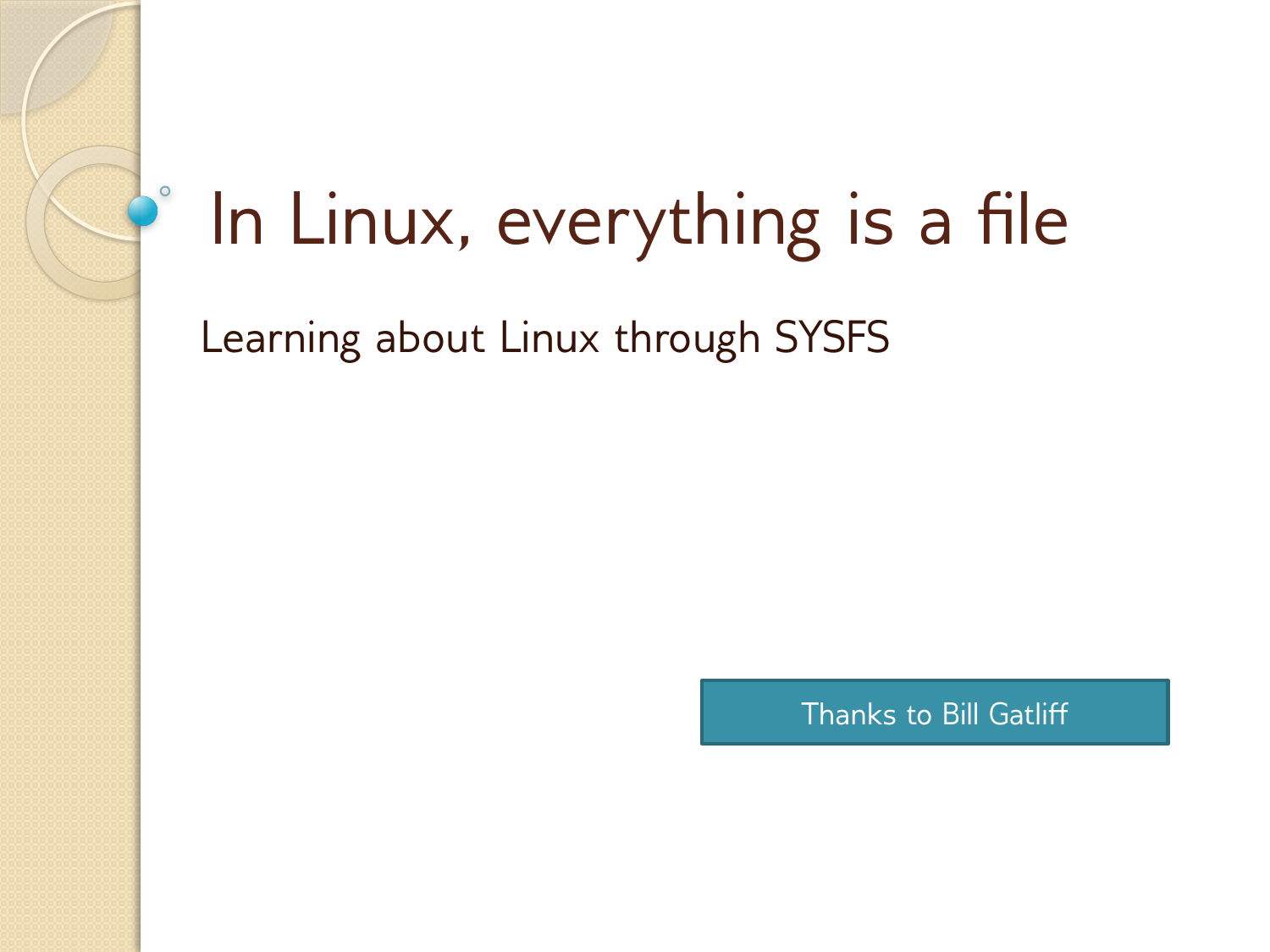

# In Linux, everything is a file
Learning about Linux through SYSFS
Thanks to Bill Gatliff